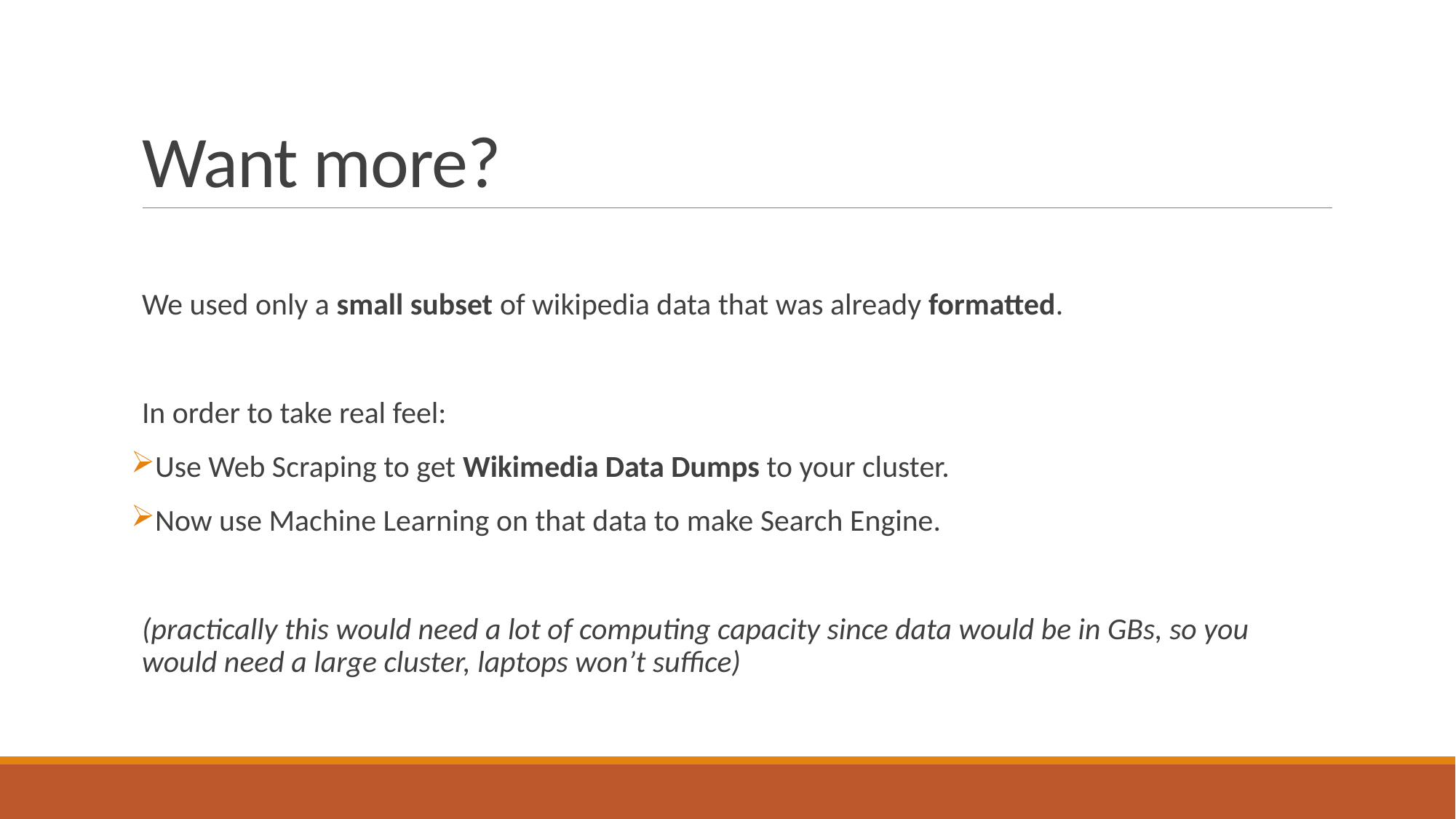

# Want more?
We used only a small subset of wikipedia data that was already formatted.

In order to take real feel:
Use Web Scraping to get Wikimedia Data Dumps to your cluster.
Now use Machine Learning on that data to make Search Engine.

(practically this would need a lot of computing capacity since data would be in GBs, so you would need a large cluster, laptops won’t suffice)